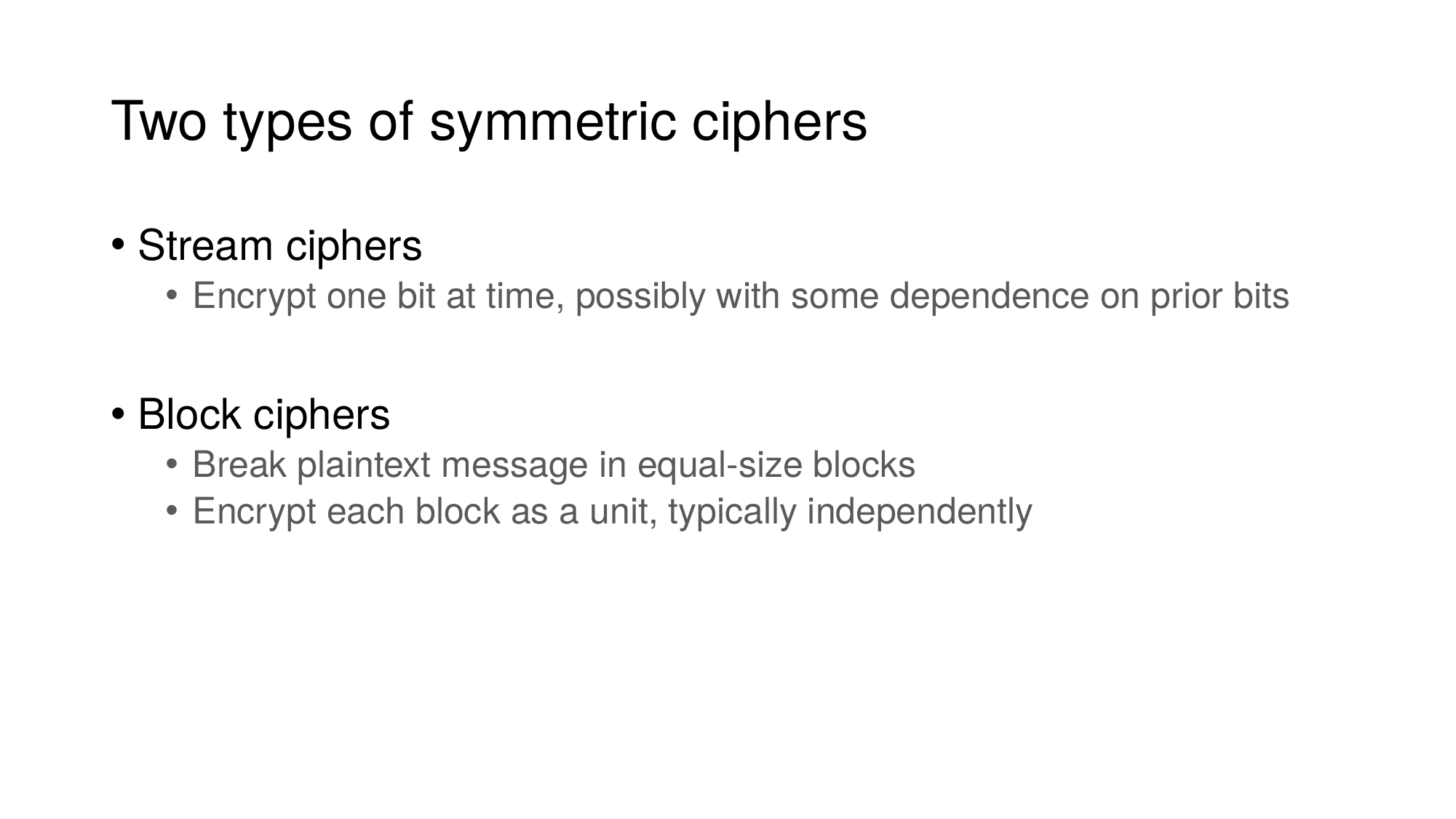

# Two types of symmetric ciphers
Stream ciphers
Encrypt one bit at time, possibly with some dependence on prior bits

Block ciphers
Break plaintext message in equal-size blocks
Encrypt each block as a unit, typically independently